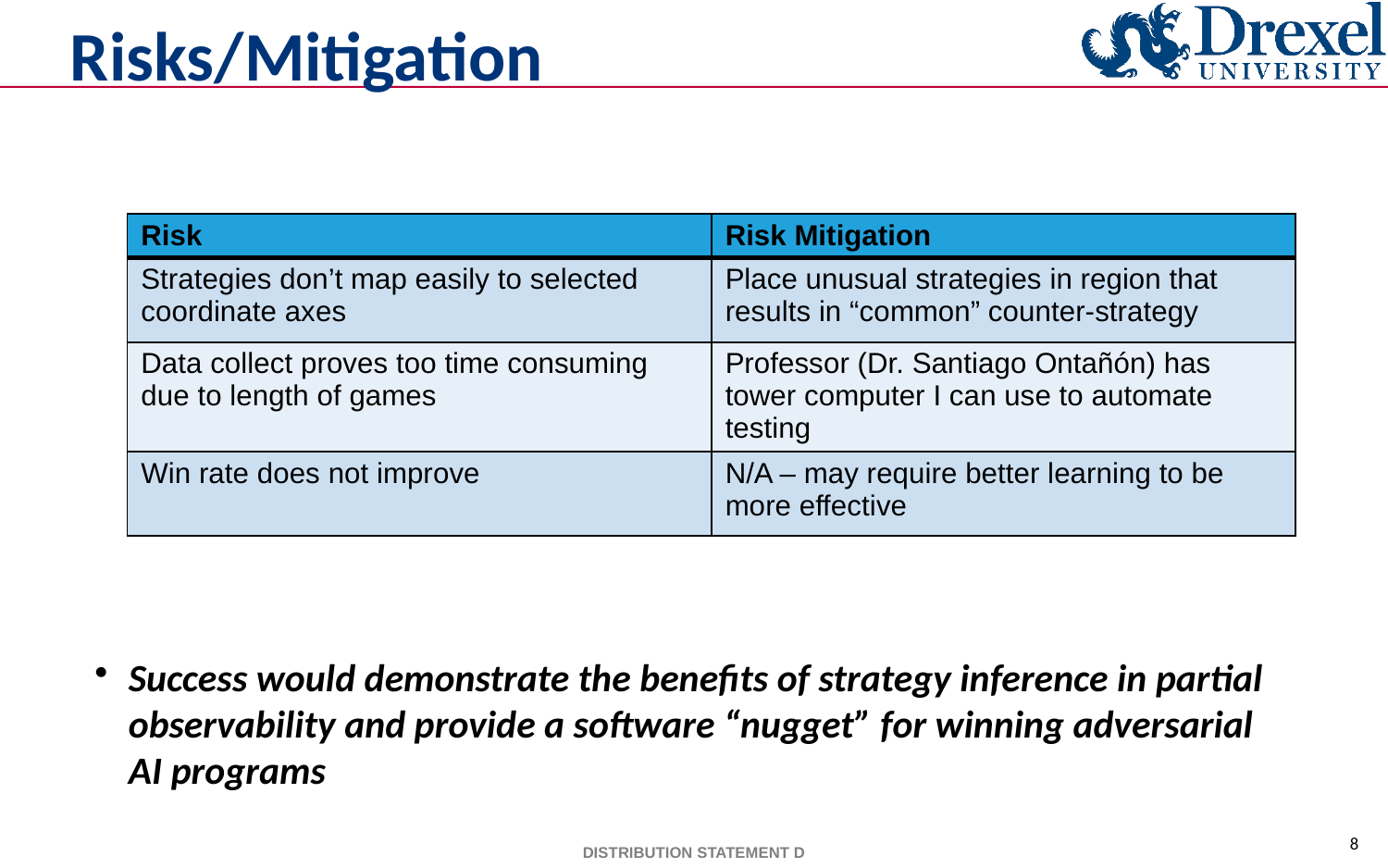

# Risks/Mitigation
| Risk | Risk Mitigation |
| --- | --- |
| Strategies don’t map easily to selected coordinate axes | Place unusual strategies in region that results in “common” counter-strategy |
| Data collect proves too time consuming due to length of games | Professor (Dr. Santiago Ontañón) has tower computer I can use to automate testing |
| Win rate does not improve | N/A – may require better learning to be more effective |
Success would demonstrate the benefits of strategy inference in partial observability and provide a software “nugget” for winning adversarial AI programs